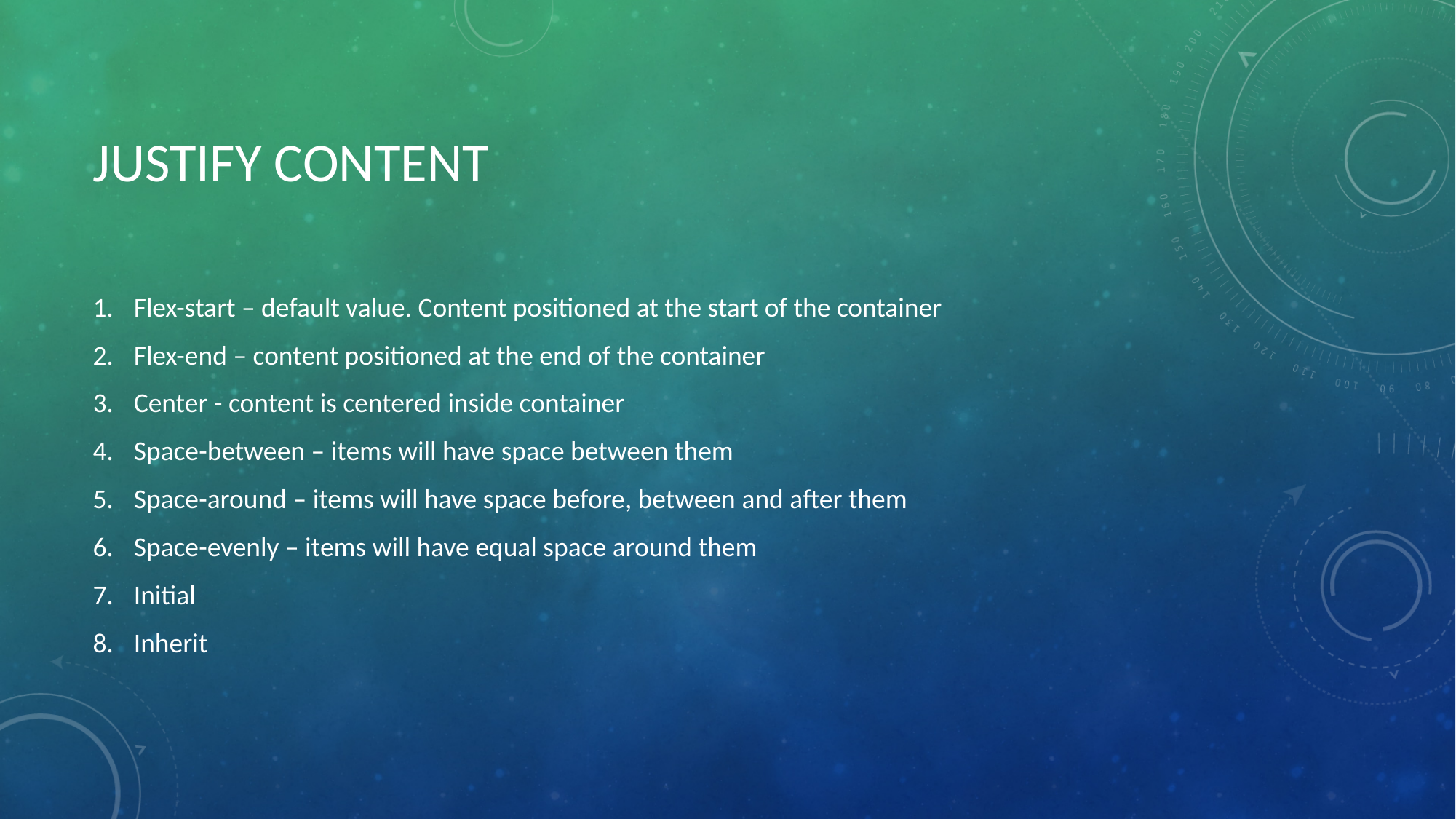

# Justify content
Flex-start – default value. Content positioned at the start of the container
Flex-end – content positioned at the end of the container
Center - content is centered inside container
Space-between – items will have space between them
Space-around – items will have space before, between and after them
Space-evenly – items will have equal space around them
Initial
Inherit